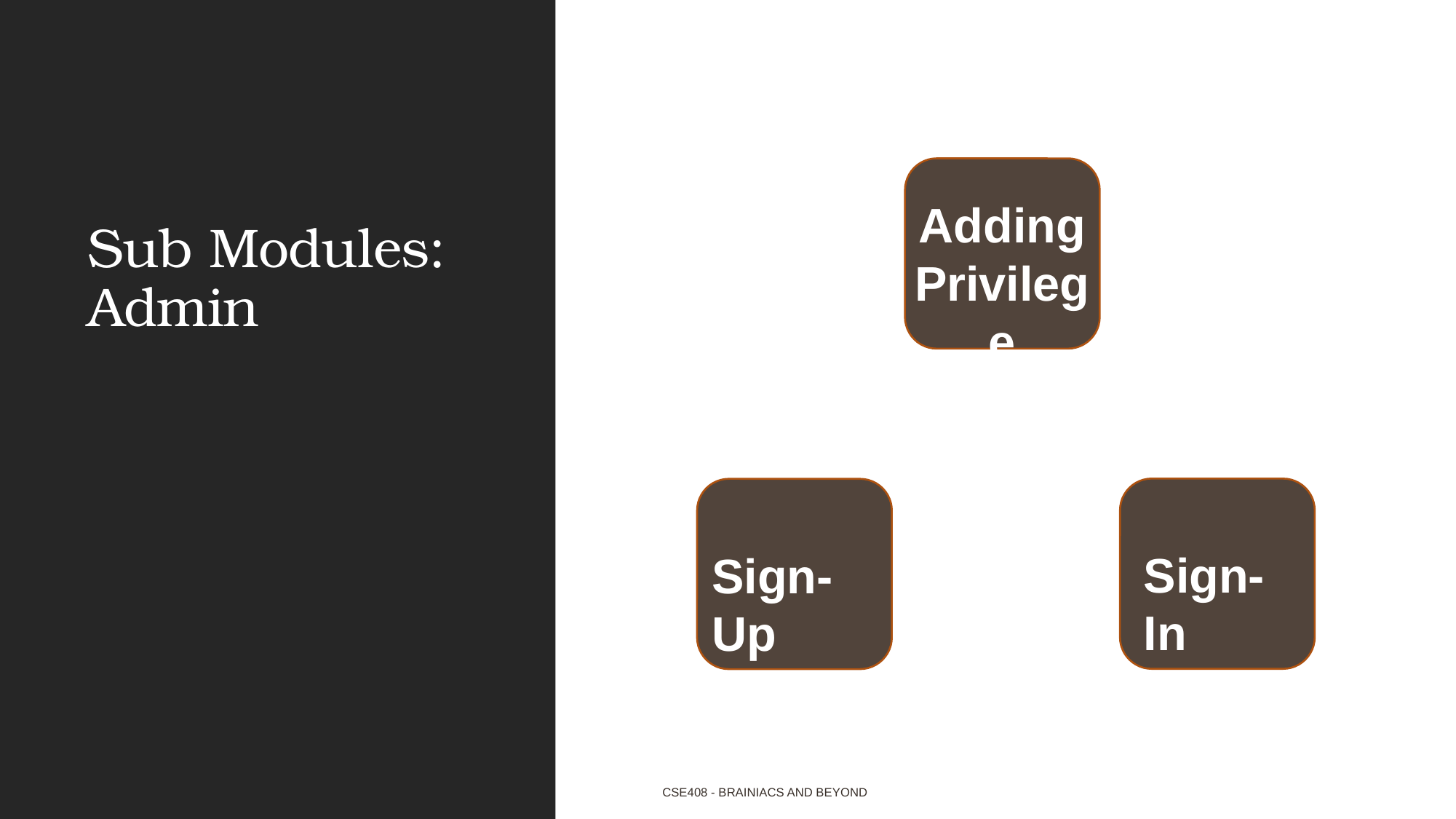

# Sub Modules: Admin

Adding
Privilege

Sign-In
Sign-Up

CSE408 - Brainiacs and Beyond